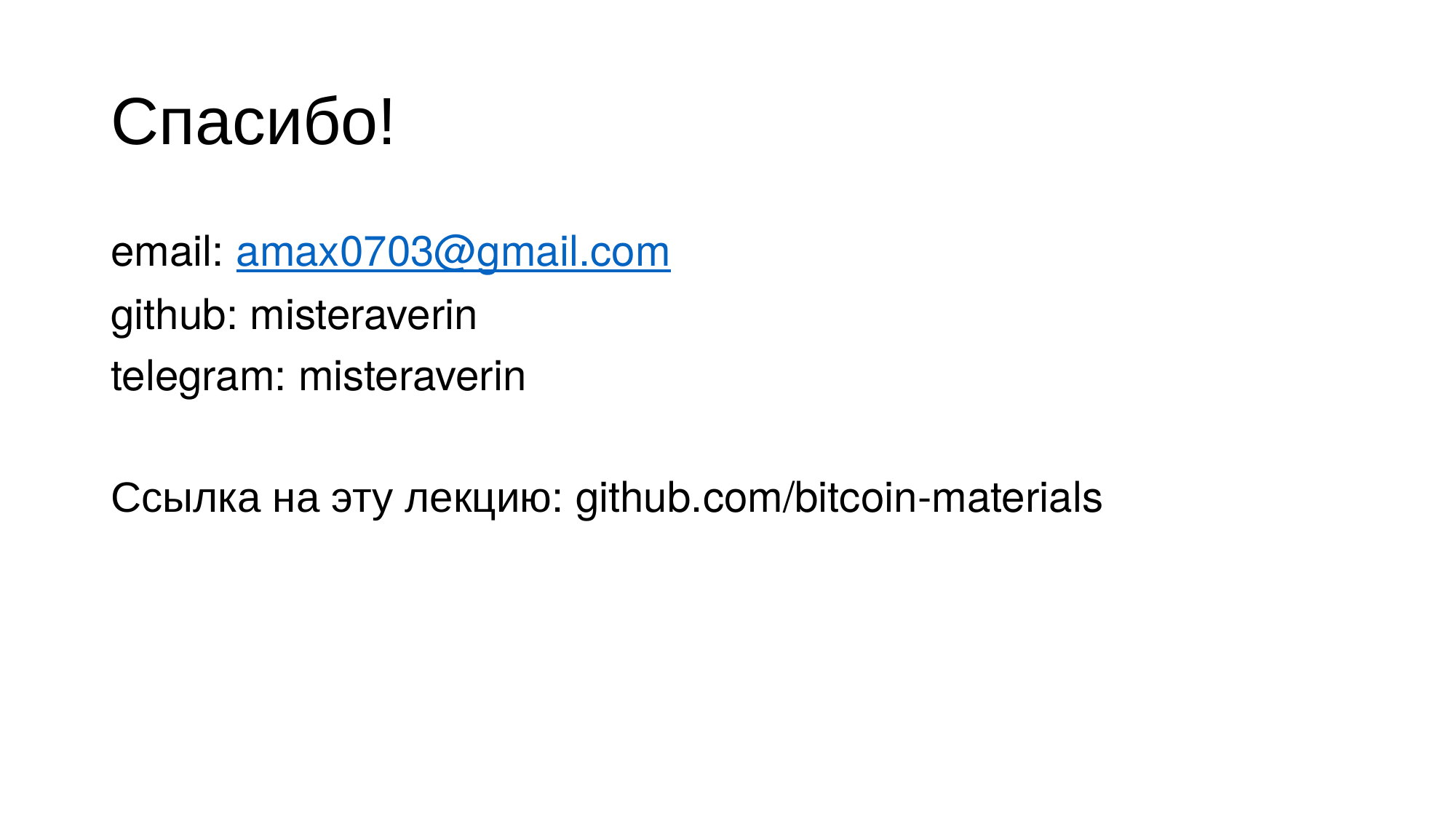

# Спасибо!
email: amax0703@gmail.com
github: misteraverin
telegram: misteraverin

Ссылка на эту лекцию: github.com/bitcoin-materials